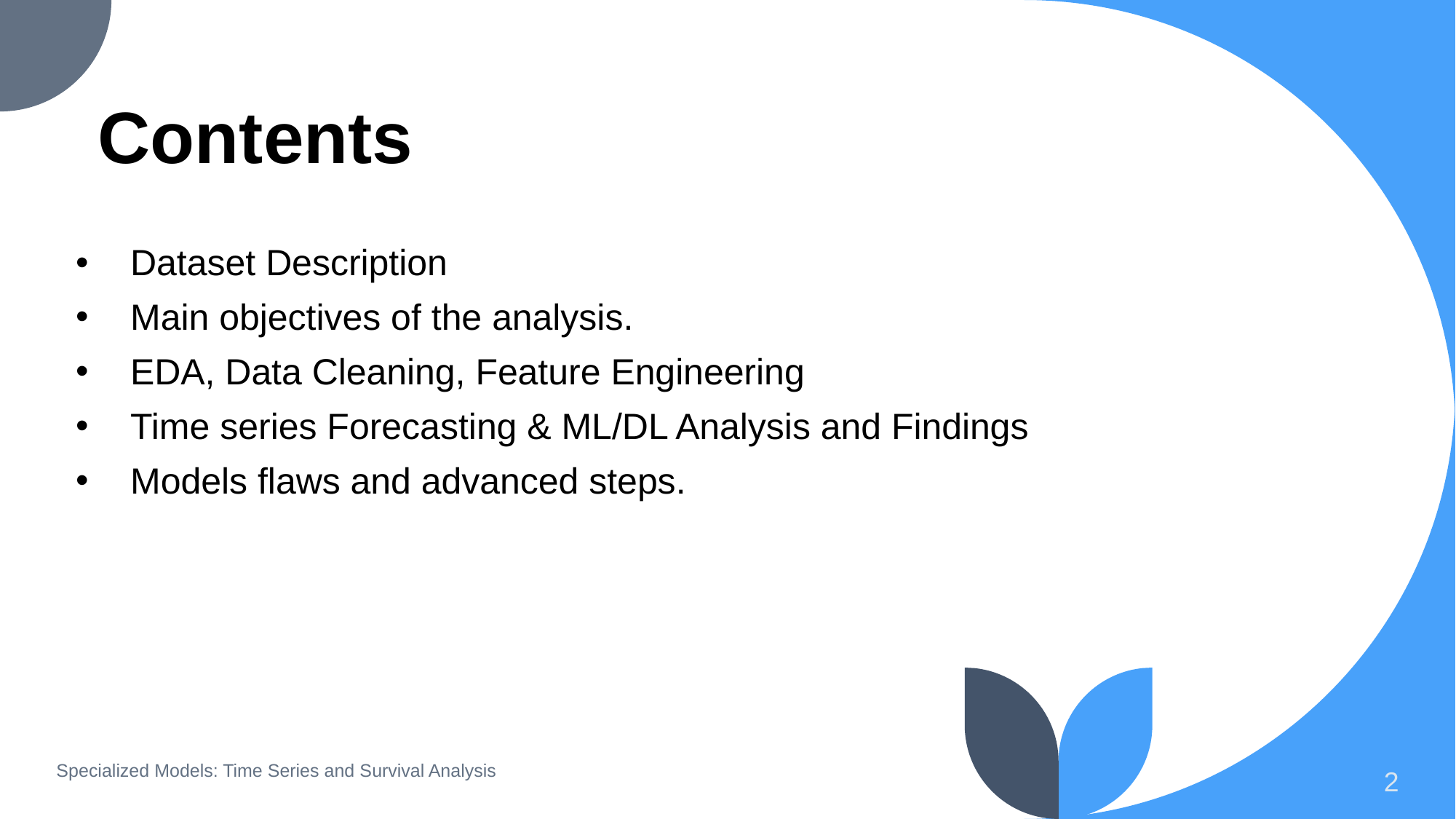

# Contents
Dataset Description
Main objectives of the analysis.
EDA, Data Cleaning, Feature Engineering
Time series Forecasting & ML/DL Analysis and Findings
Models flaws and advanced steps.
Specialized Models: Time Series and Survival Analysis

2